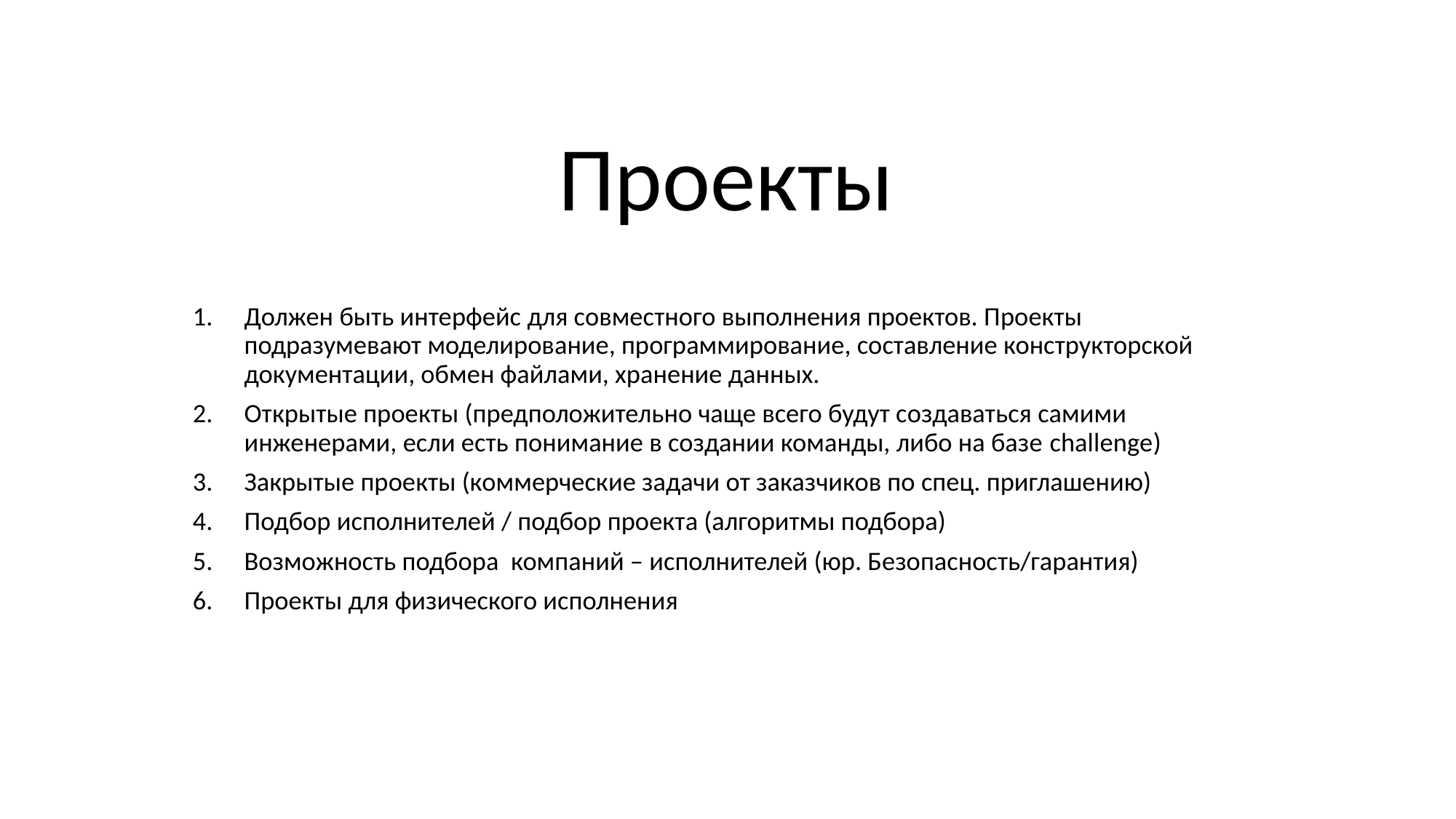

# Проекты
Должен быть интерфейс для совместного выполнения проектов. Проекты подразумевают моделирование, программирование, составление конструкторской документации, обмен файлами, хранение данных.
Открытые проекты (предположительно чаще всего будут создаваться самими инженерами, если есть понимание в создании команды, либо на базе challenge)
Закрытые проекты (коммерческие задачи от заказчиков по спец. приглашению)
Подбор исполнителей / подбор проекта (алгоритмы подбора)
Возможность подбора  компаний – исполнителей (юр. Безопасность/гарантия)
Проекты для физического исполнения